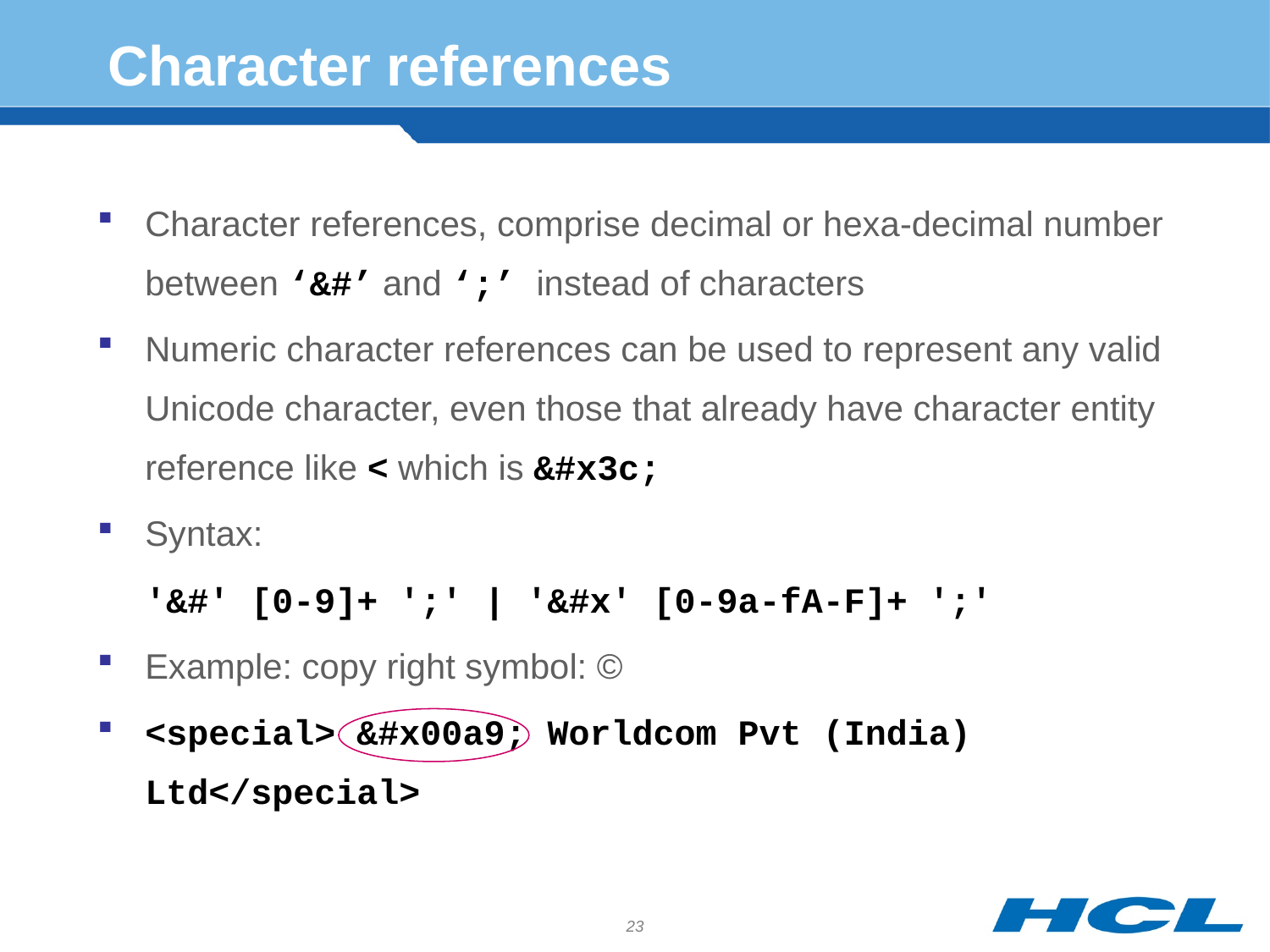

# Character references
Character references, comprise decimal or hexa-decimal number between ‘&#’ and ‘;’ instead of characters
Numeric character references can be used to represent any valid Unicode character, even those that already have character entity reference like < which is &#x3c;
Syntax:
	'&#' [0-9]+ ';' | '&#x' [0-9a-fA-F]+ ';'
Example: copy right symbol: ©
<special> &#x00a9; Worldcom Pvt (India) Ltd</special>

23